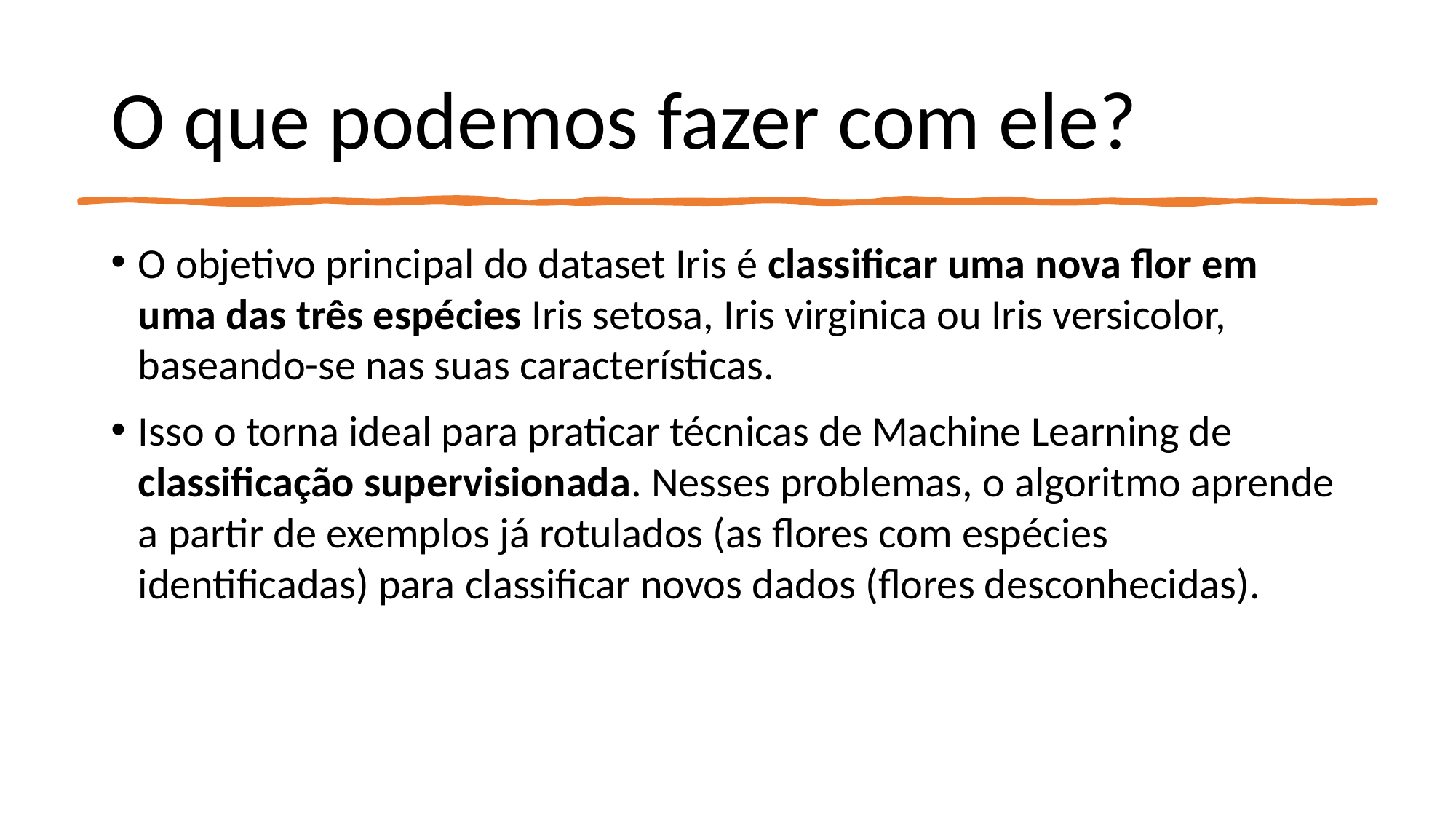

# O que podemos fazer com ele?

O objetivo principal do dataset Iris é classificar uma nova flor em uma das três espécies Iris setosa, Iris virginica ou Iris versicolor, baseando-se nas suas características.
Isso o torna ideal para praticar técnicas de Machine Learning de classificação supervisionada. Nesses problemas, o algoritmo aprende a partir de exemplos já rotulados (as flores com espécies identificadas) para classificar novos dados (flores desconhecidas).